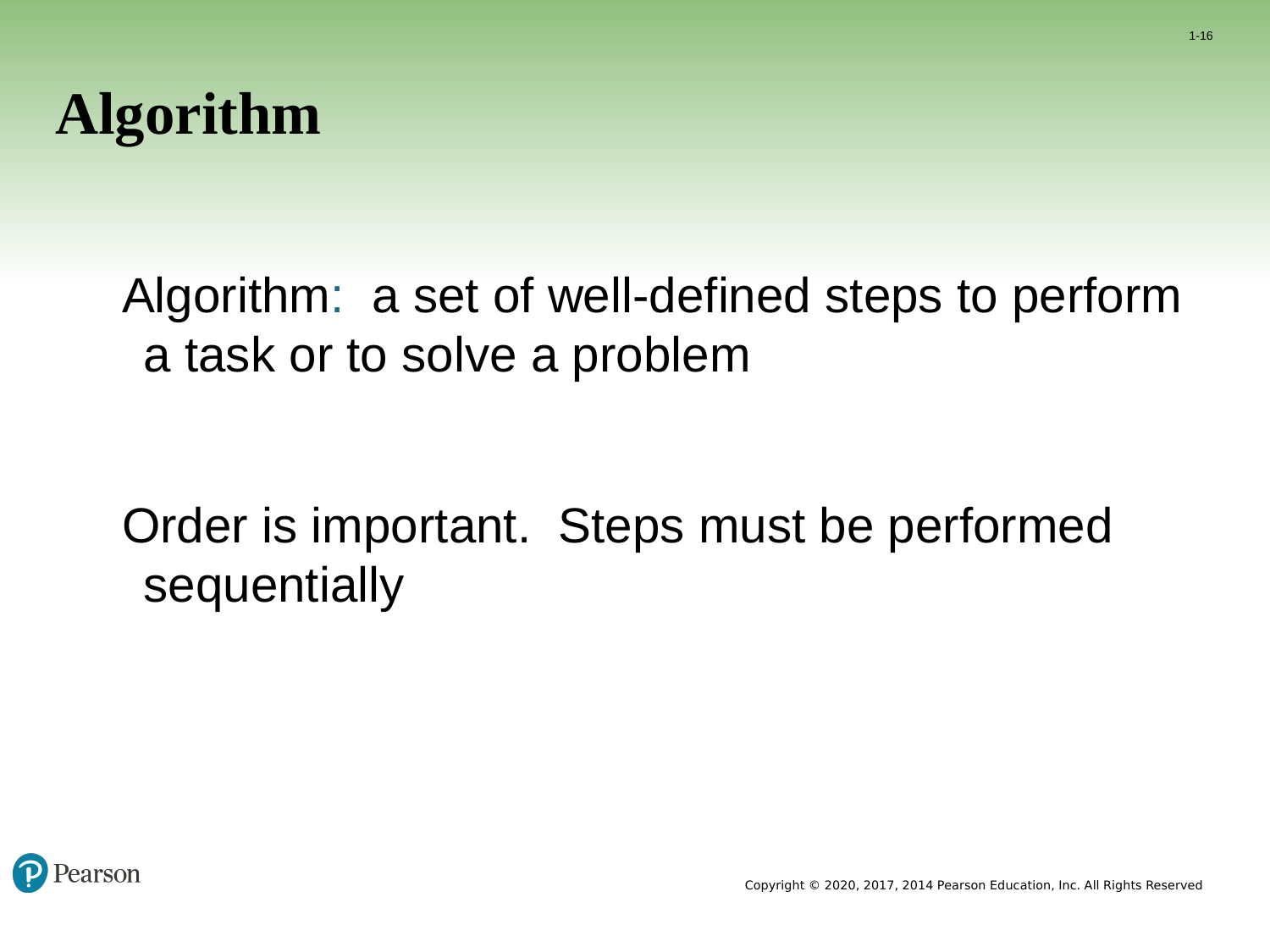

1-16
# Algorithm

Algorithm:  a set of well-defined steps to perform a task or to solve a problem

Order is important.  Steps must be performed sequentially